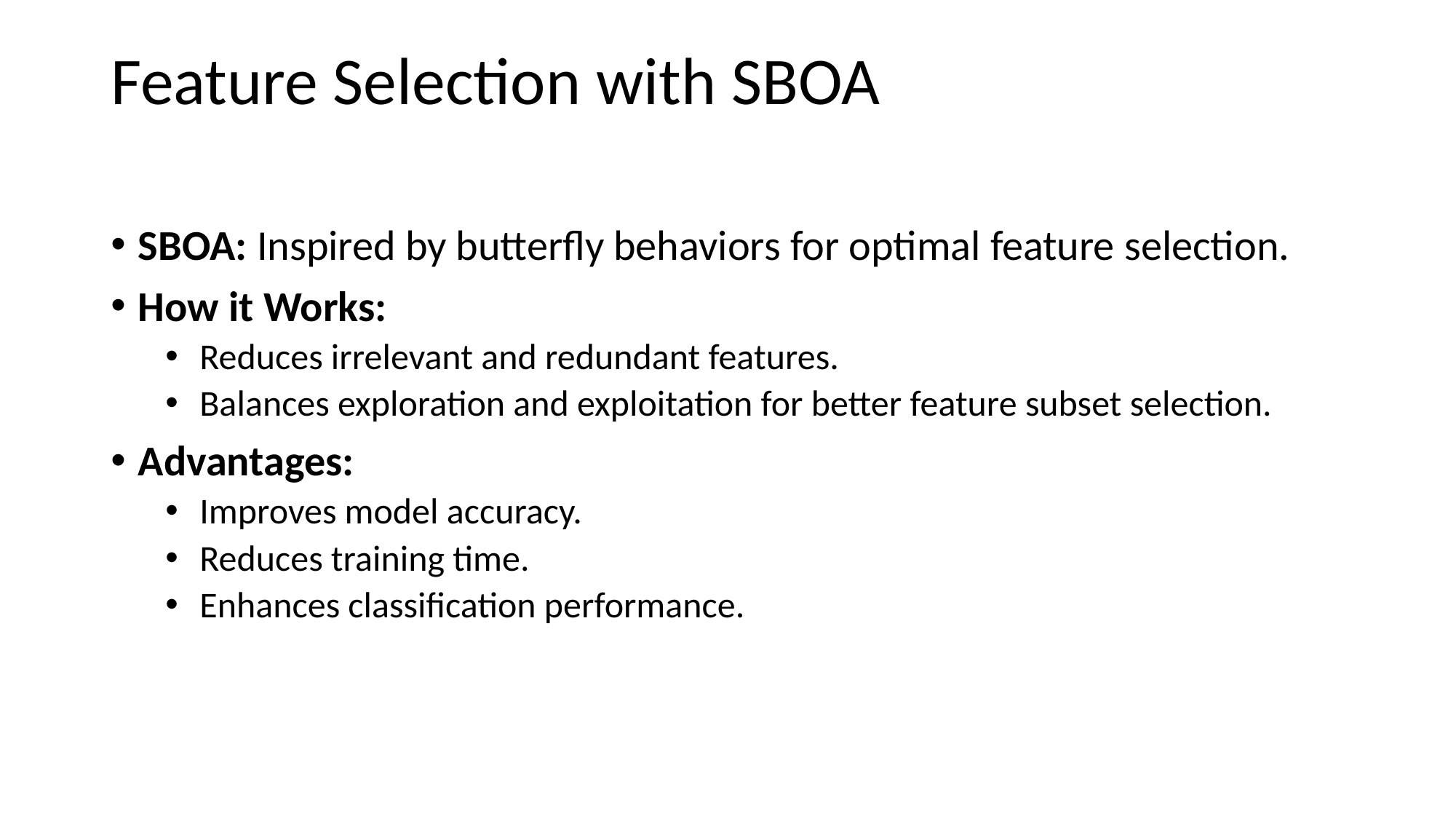

# Feature Selection with SBOA
SBOA: Inspired by butterfly behaviors for optimal feature selection.
How it Works:
Reduces irrelevant and redundant features.
Balances exploration and exploitation for better feature subset selection.
Advantages:
Improves model accuracy.
Reduces training time.
Enhances classification performance.